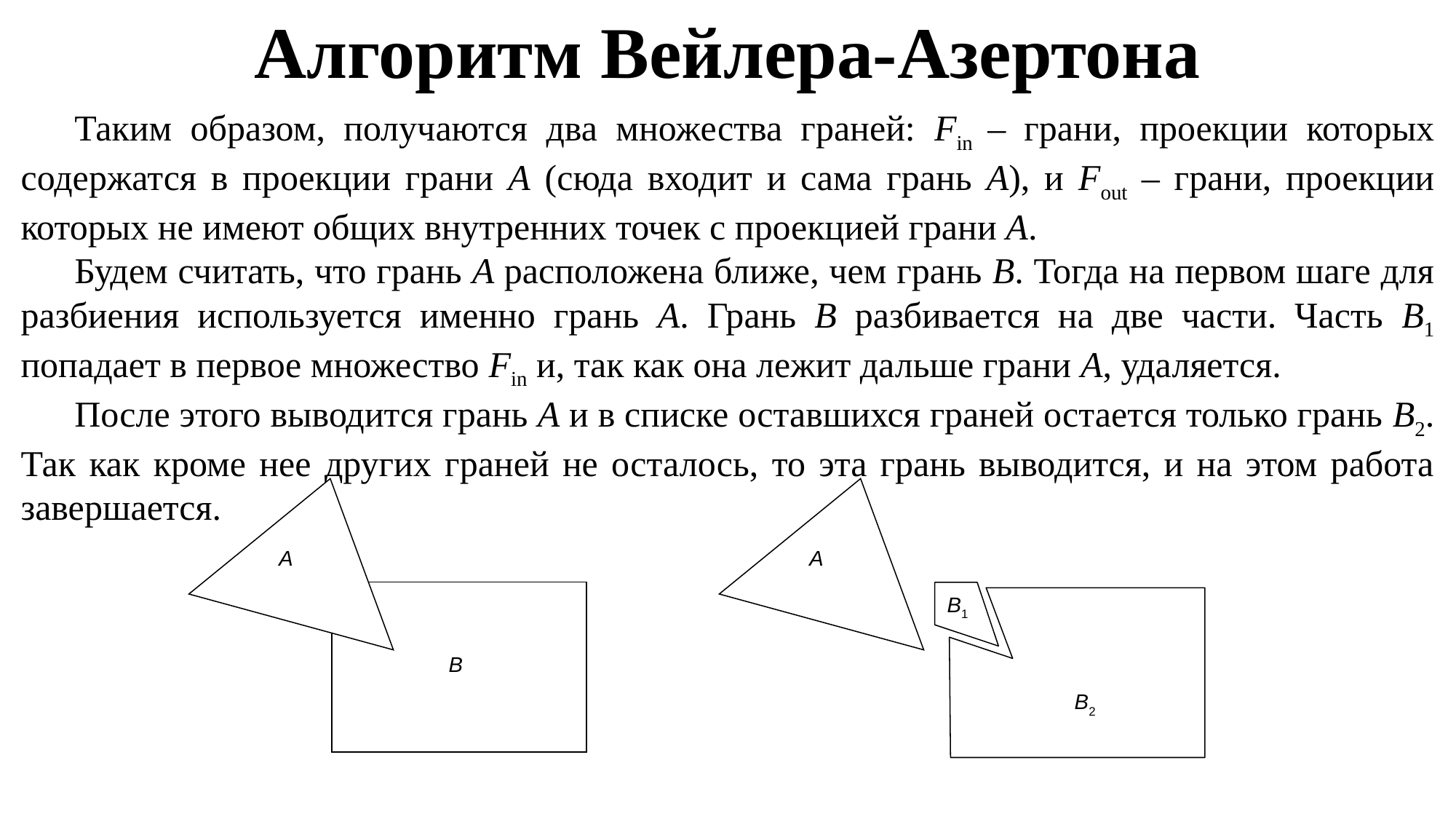

Алгоритм Вейлера-Азертона

Таким образом, получаются два множества граней: Fin – грани, проекции которых содержатся в проекции грани A (сюда входит и сама грань A), и Fout – грани, проекции которых не имеют общих внутренних точек с проекцией грани A.
Будем считать, что грань A расположена ближе, чем грань B. Тогда на первом шаге для разбиения используется именно грань A. Грань B разбивается на две части. Часть B1 попадает в первое множество Fin и, так как она лежит дальше грани A, удаляется.
После этого выводится грань A и в списке оставшихся граней остается только грань B2. Так как кроме нее других граней не осталось, то эта грань выводится, и на этом работа завершается.

A
A

B1
B
B2